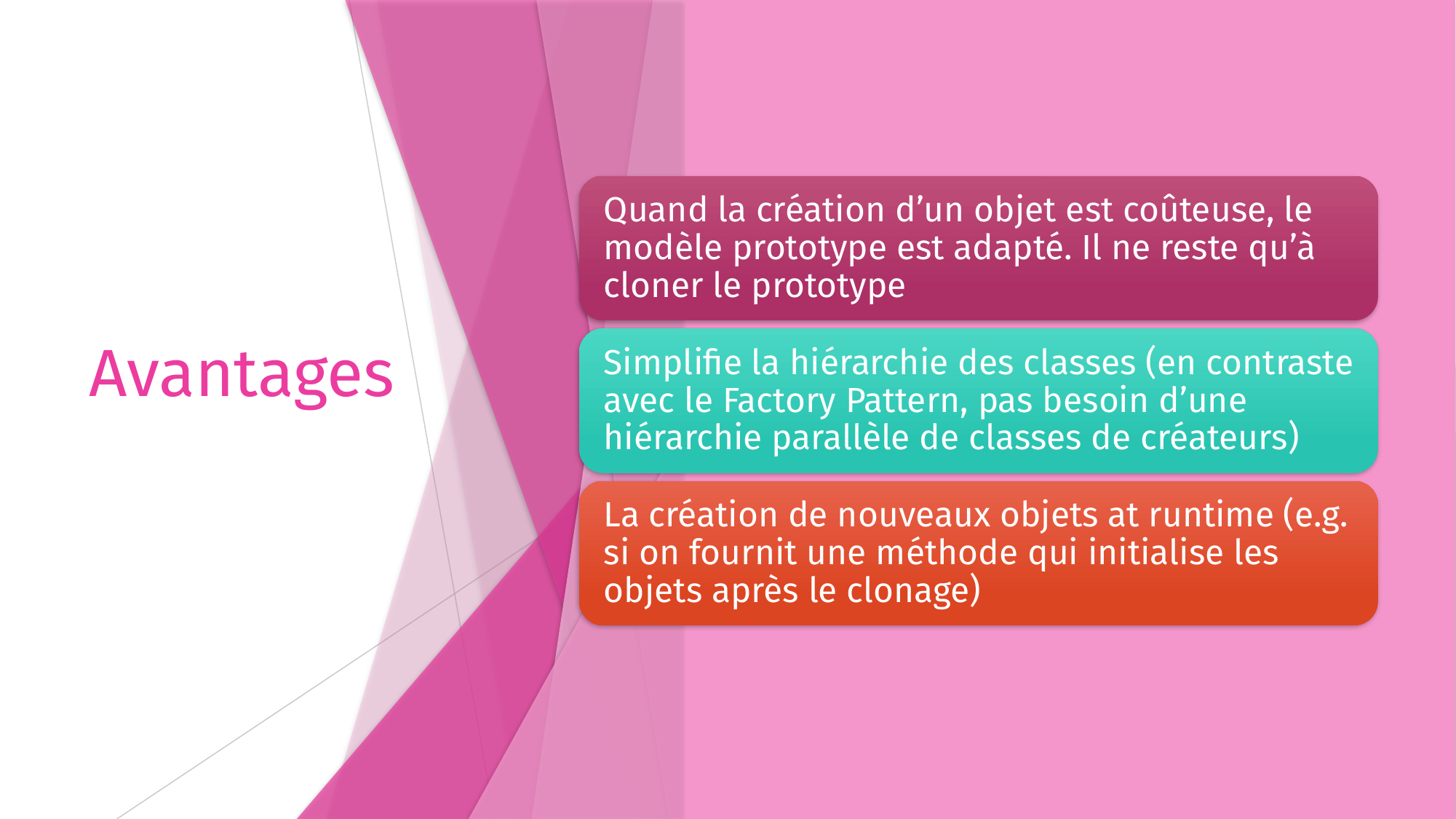

Quand la création d’un objet est coûteuse, le modèle prototype est adapté. Il ne reste qu’à cloner le prototype
Simplifie la hiérarchie des classes (en contraste avec le Factory Pattern, pas besoin d’une hiérarchie parallèle de classes de créateurs)
La création de nouveaux objets at runtime (e.g. si on fournit une méthode qui initialise les objets après le clonage)
# Avantages